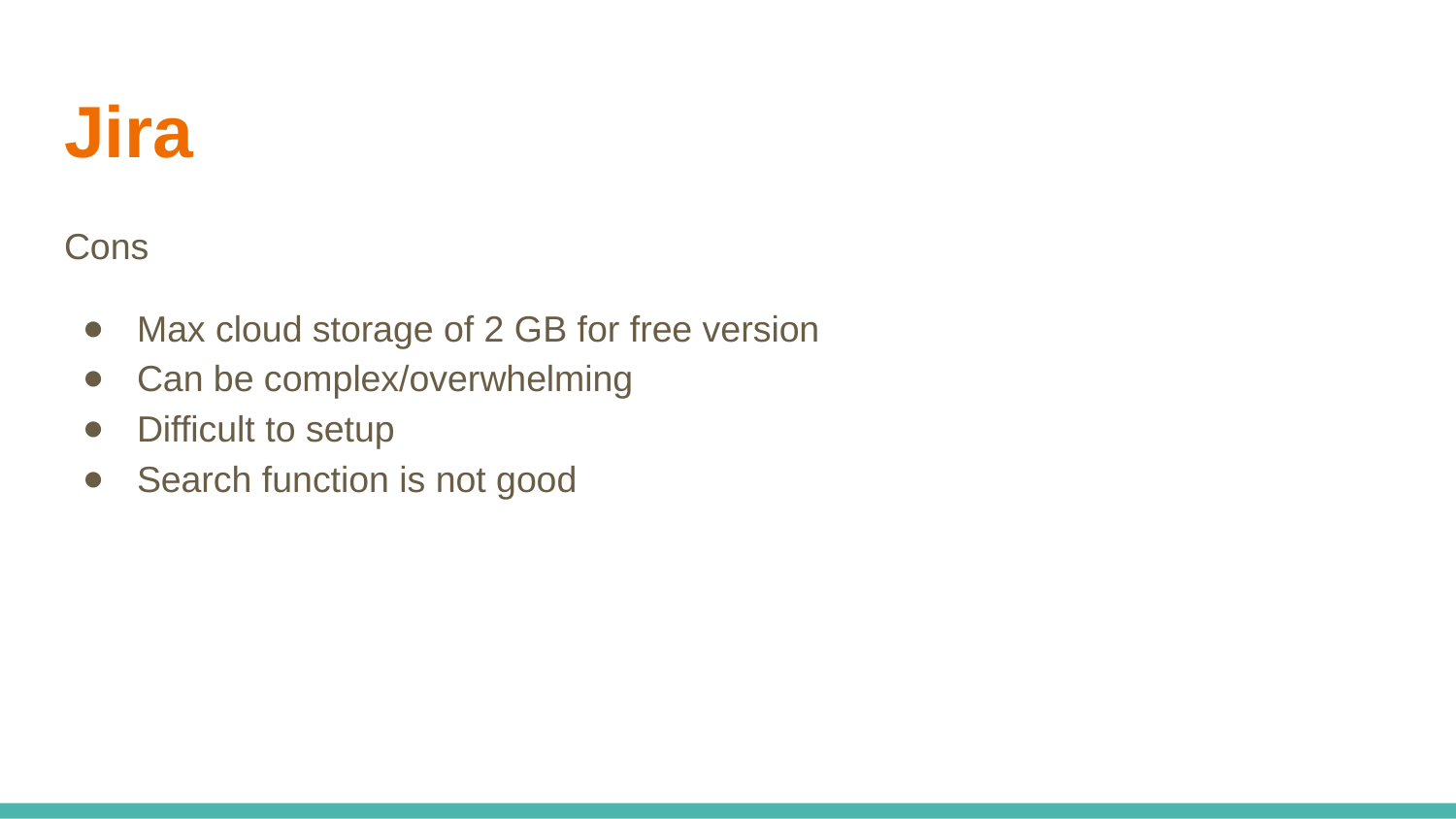

# Jira
Cons
Max cloud storage of 2 GB for free version
Can be complex/overwhelming
Difficult to setup
Search function is not good